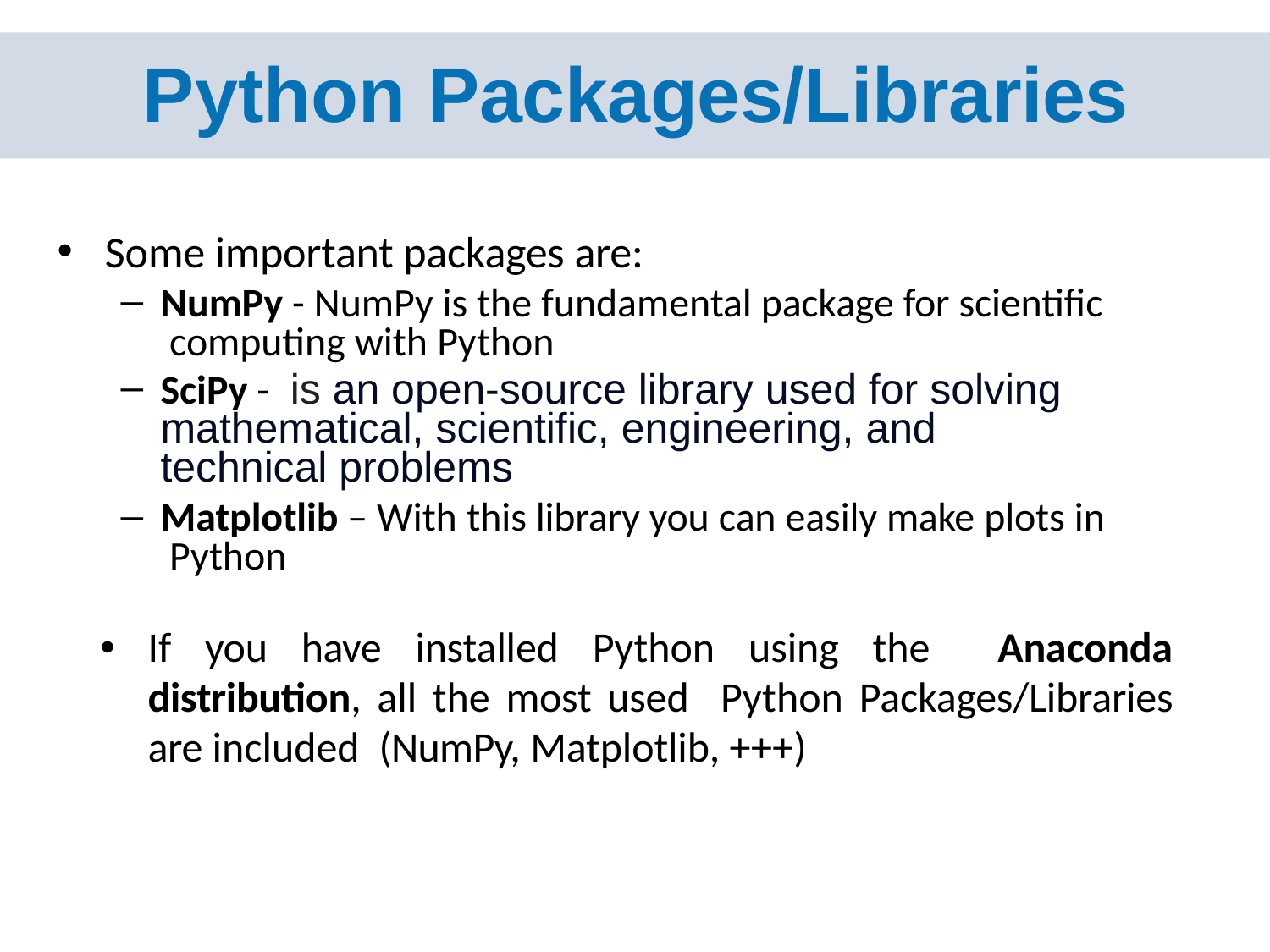

# Python Packages/Libraries
Some important packages are:
NumPy - NumPy is the fundamental package for scientific  computing with Python
SciPy -  is an open-source library used for solving mathematical, scientific, engineering, and technical problems
Matplotlib – With this library you can easily make plots in  Python
If you have installed Python using the  Anaconda distribution, all the most used  Python Packages/Libraries are included  (NumPy, Matplotlib, +++)